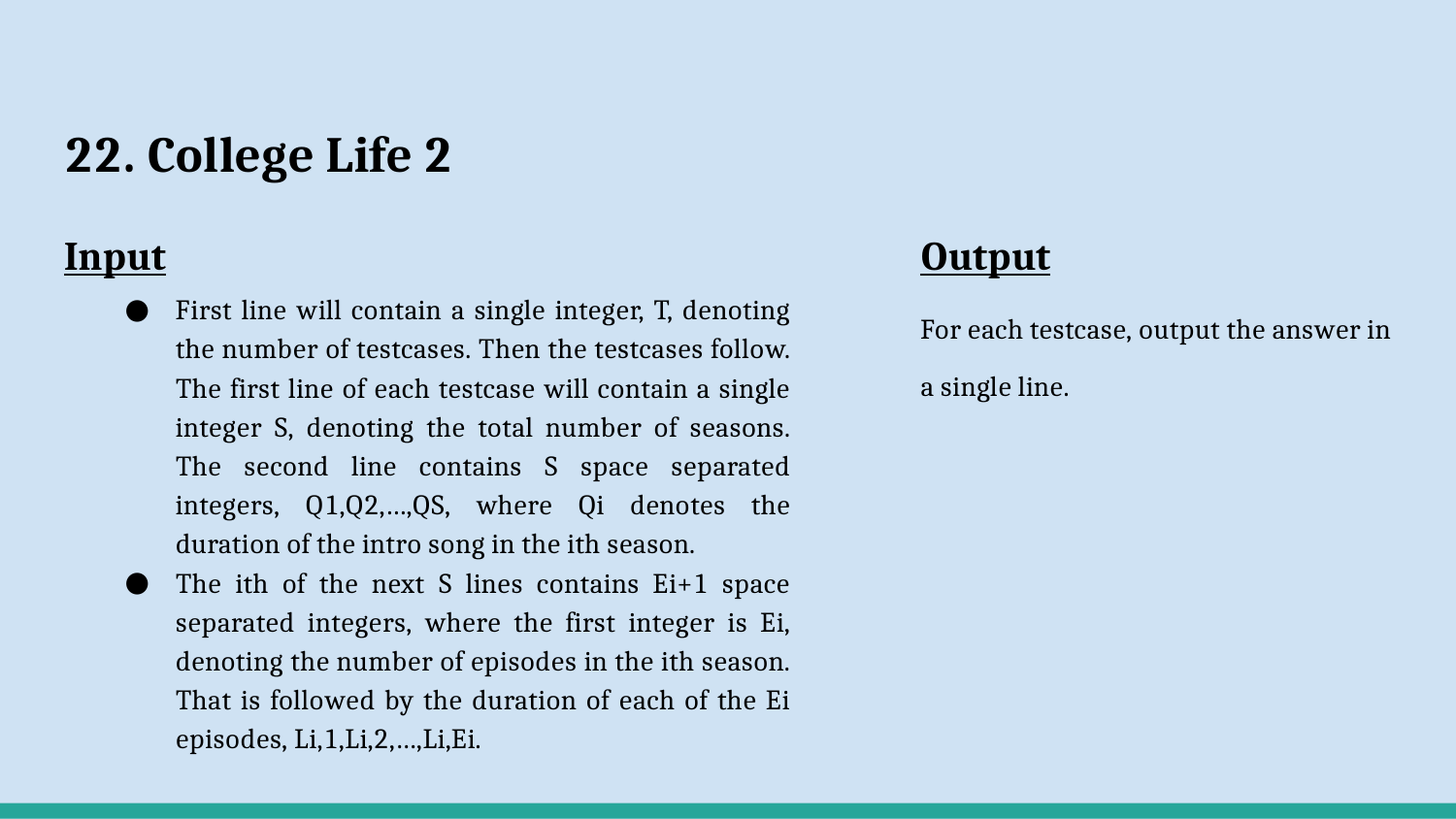

# 22. College Life 2

Input
First line will contain a single integer, T, denoting the number of testcases. Then the testcases follow. The first line of each testcase will contain a single integer S, denoting the total number of seasons. The second line contains S space separated integers, Q1,Q2,…,QS, where Qi denotes the duration of the intro song in the ith season.
The ith of the next S lines contains Ei+1 space separated integers, where the first integer is Ei, denoting the number of episodes in the ith season. That is followed by the duration of each of the Ei episodes, Li,1,Li,2,…,Li,Ei.

Output
For each testcase, output the answer in a single line.